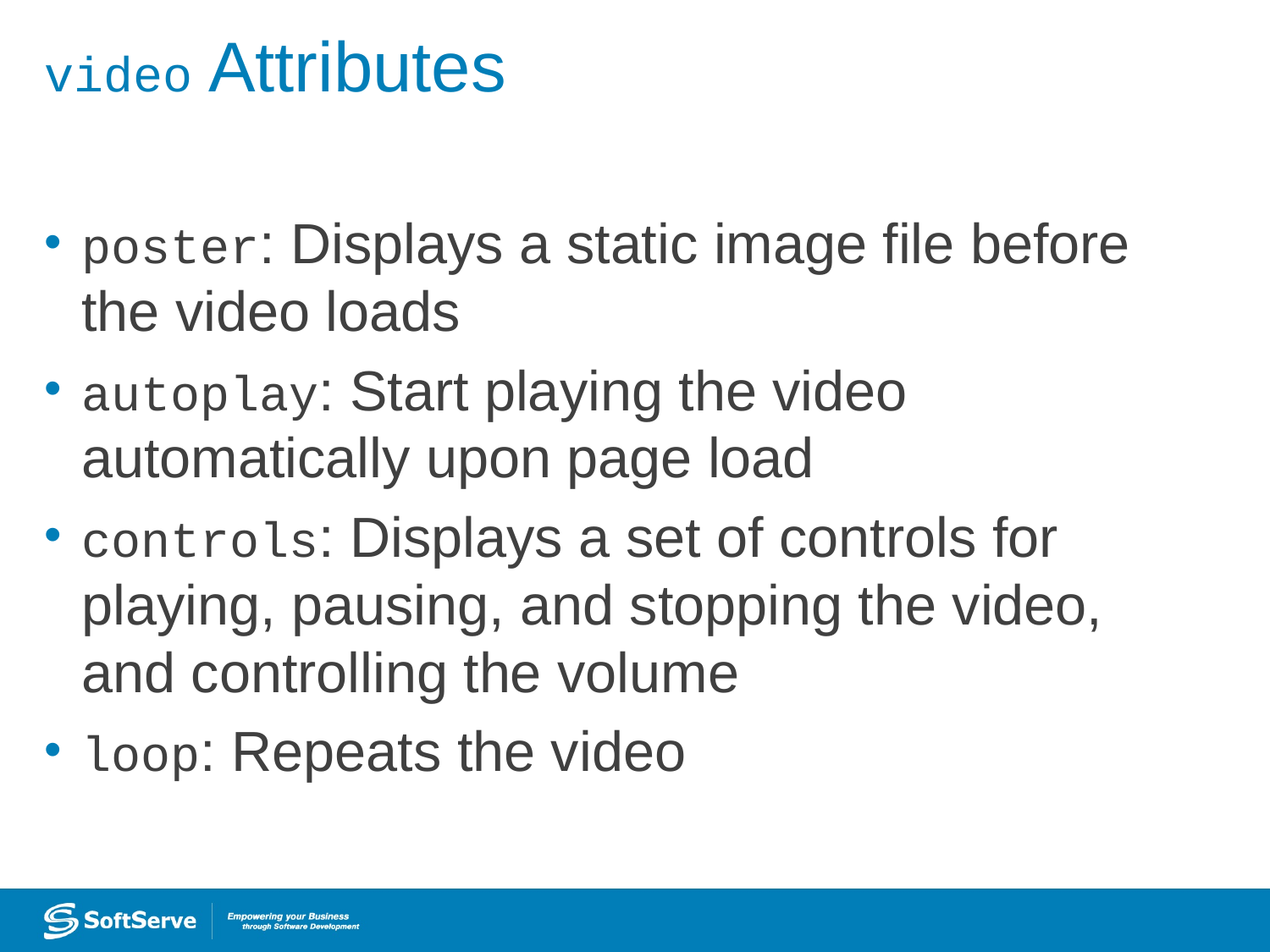

# video Attributes
poster: Displays a static image file before the video loads
autoplay: Start playing the video automatically upon page load
controls: Displays a set of controls for playing, pausing, and stopping the video, and controlling the volume
loop: Repeats the video